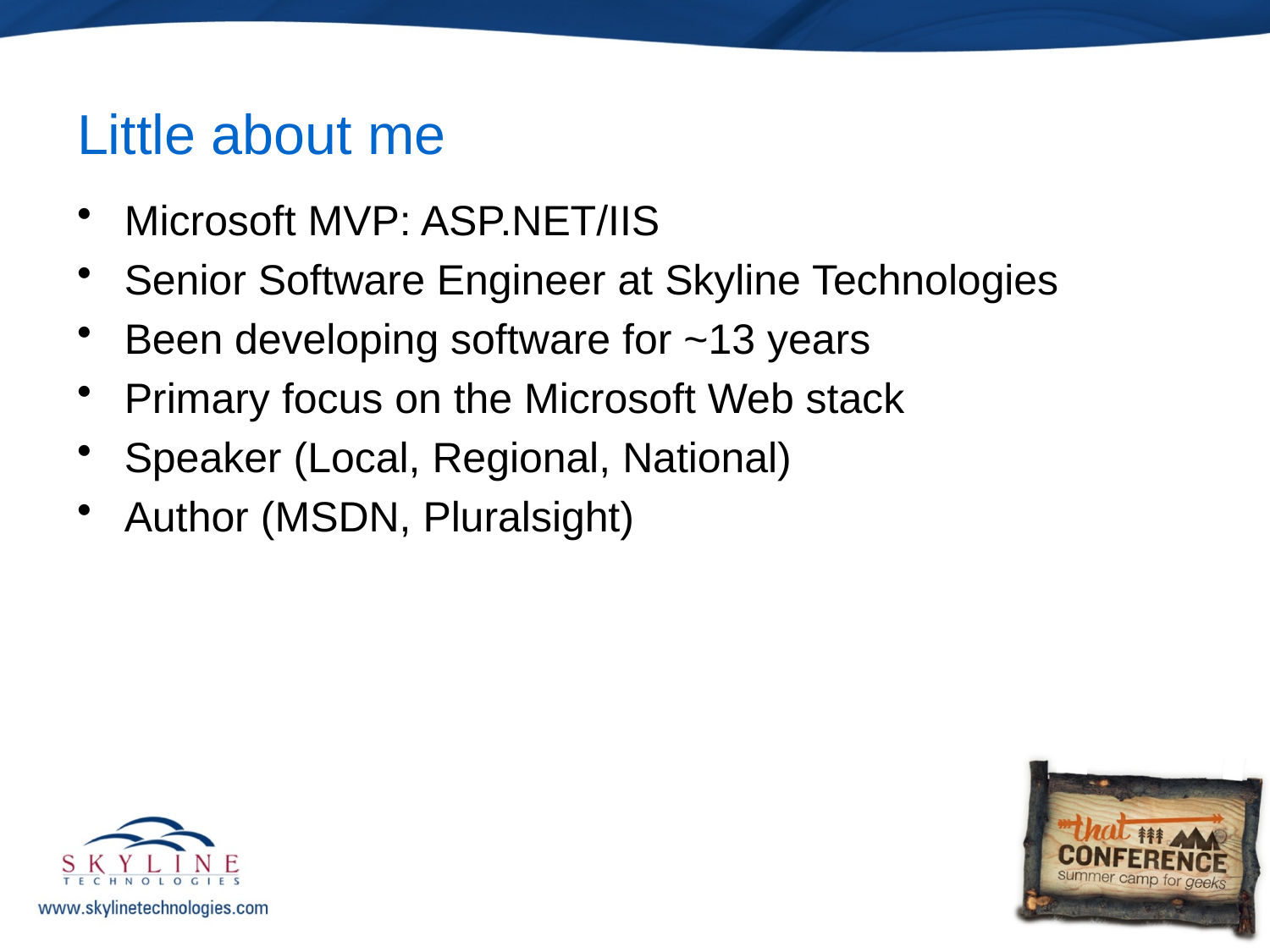

# Little about me
Microsoft MVP: ASP.NET/IIS
Senior Software Engineer at Skyline Technologies
Been developing software for ~13 years
Primary focus on the Microsoft Web stack
Speaker (Local, Regional, National)
Author (MSDN, Pluralsight)